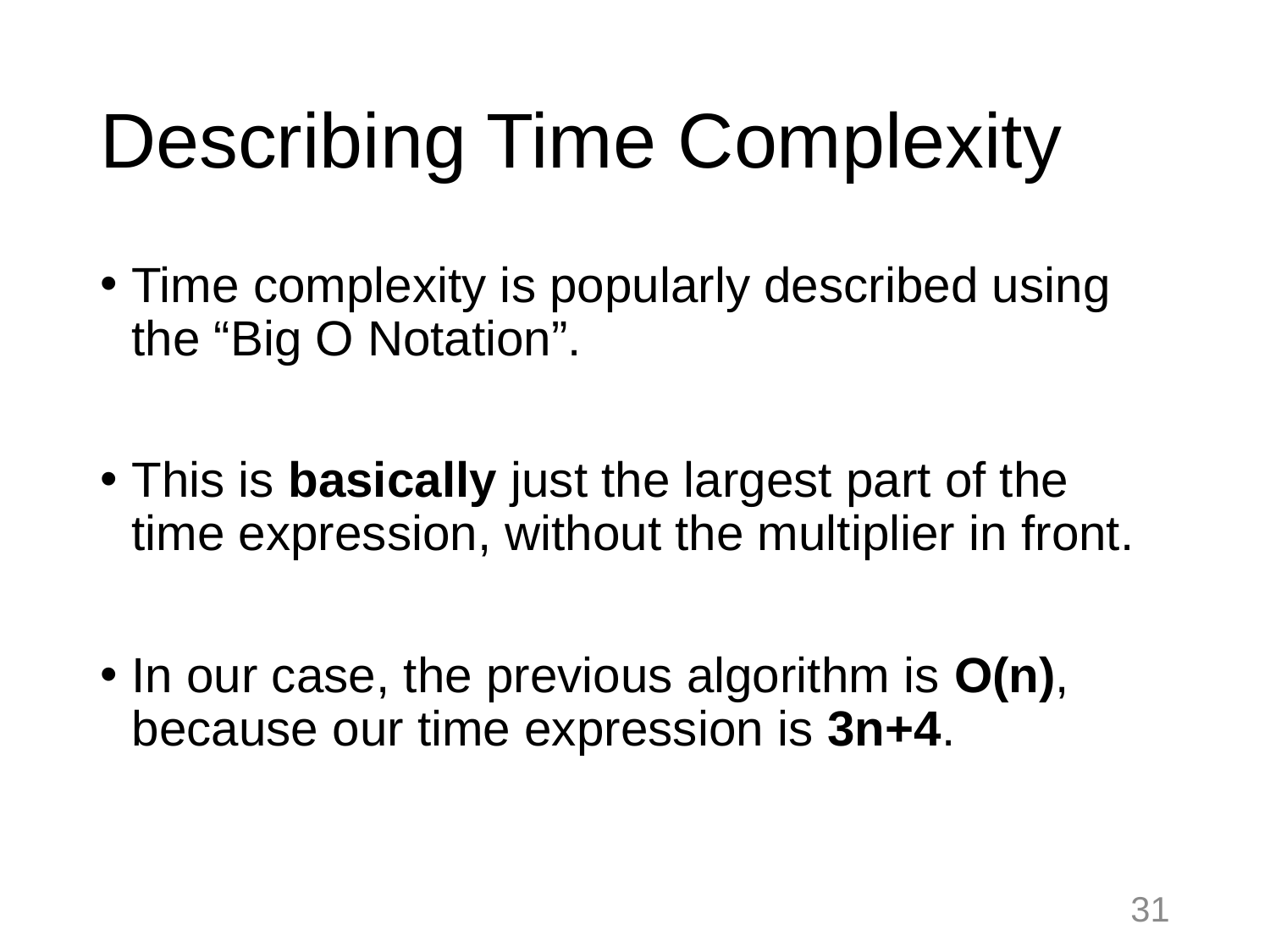

# Describing Time Complexity
Time complexity is popularly described using the “Big O Notation”.

This is basically just the largest part of the time expression, without the multiplier in front.

In our case, the previous algorithm is O(n), because our time expression is 3n+4.
31